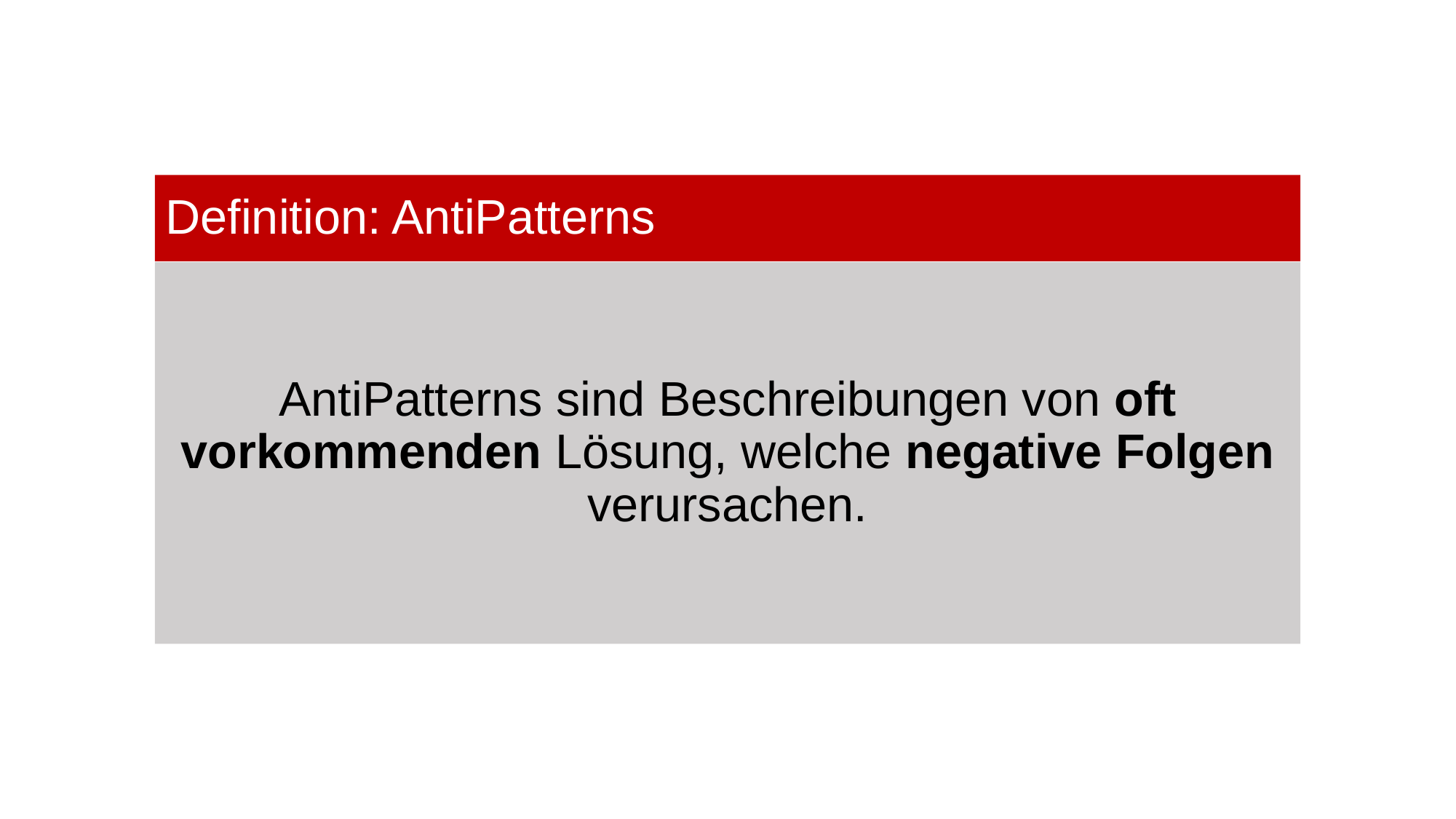

Definition: AntiPatterns
AntiPatterns sind Beschreibungen von oft vorkommenden Lösung, welche negative Folgen verursachen.